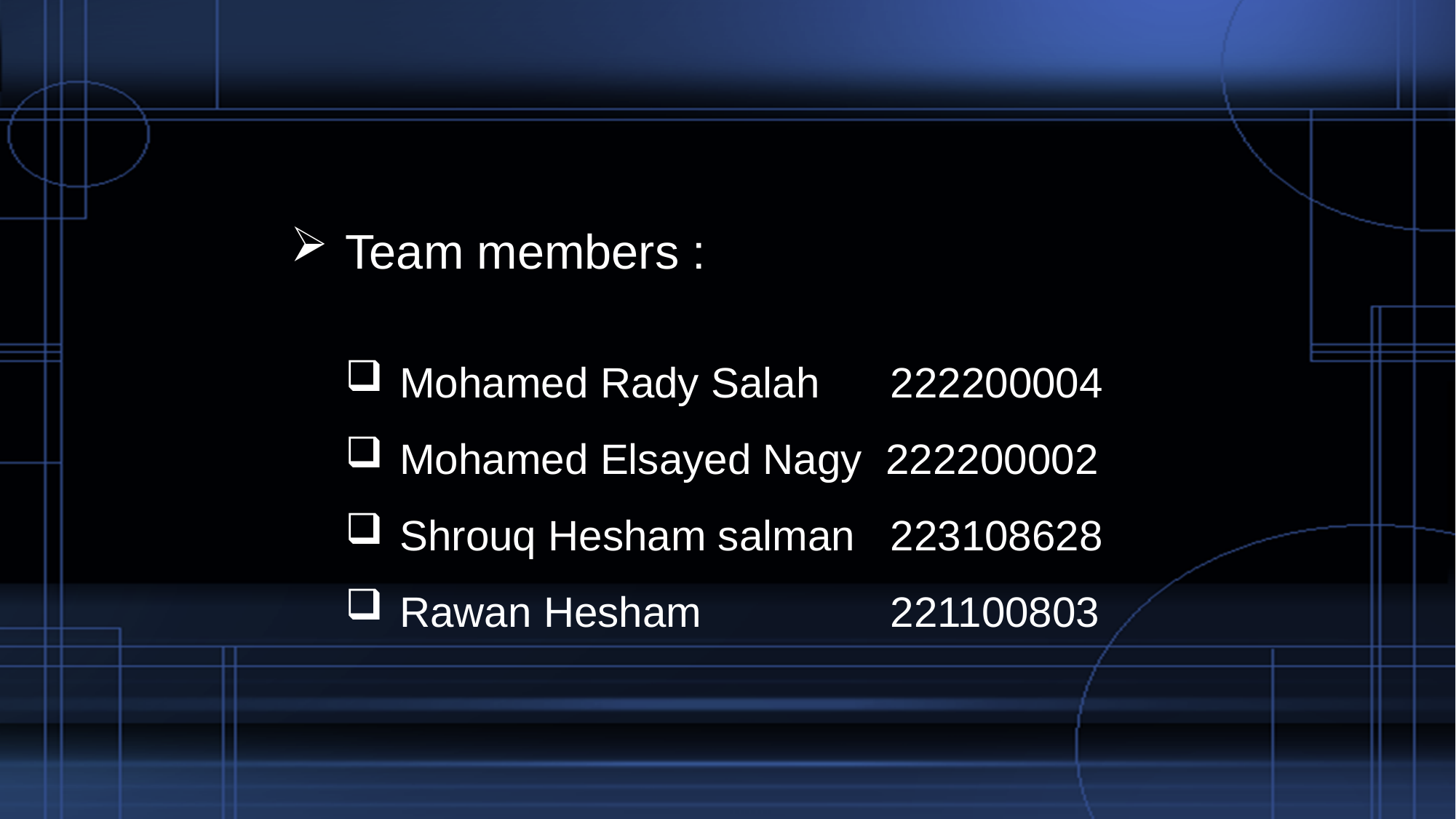

Team members :

Mohamed Rady Salah      222200004
Mohamed Elsayed Nagy  222200002
Shrouq Hesham salman   223108628
Rawan Hesham                221100803
#